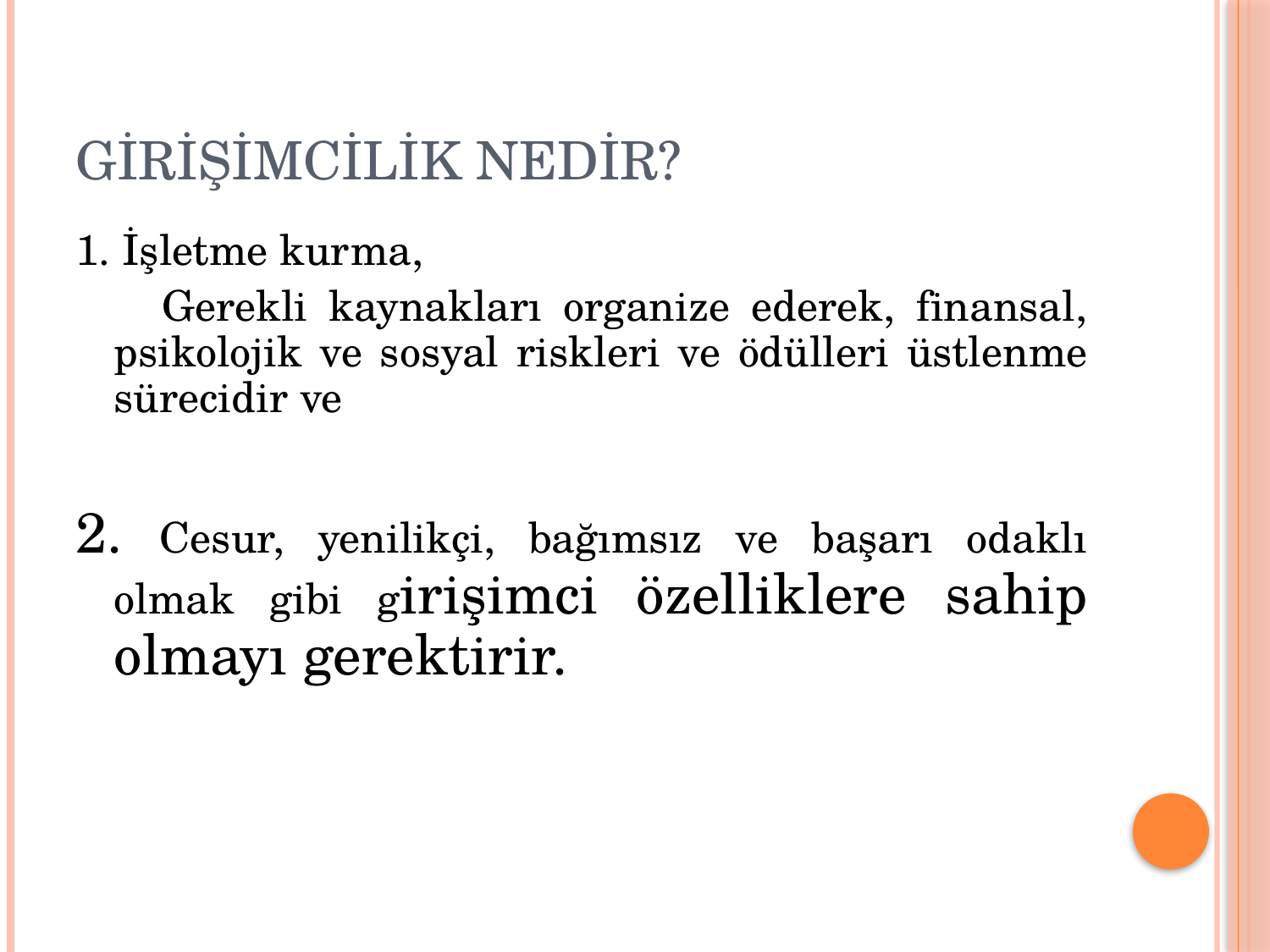

# Girişimcilik nedir?
1. İşletme kurma,
    Gerekli kaynakları organize ederek, finansal, psikolojik ve sosyal riskleri ve ödülleri üstlenme sürecidir ve

2. Cesur, yenilikçi, bağımsız ve başarı odaklı olmak gibi girişimci özelliklere sahip olmayı gerektirir.